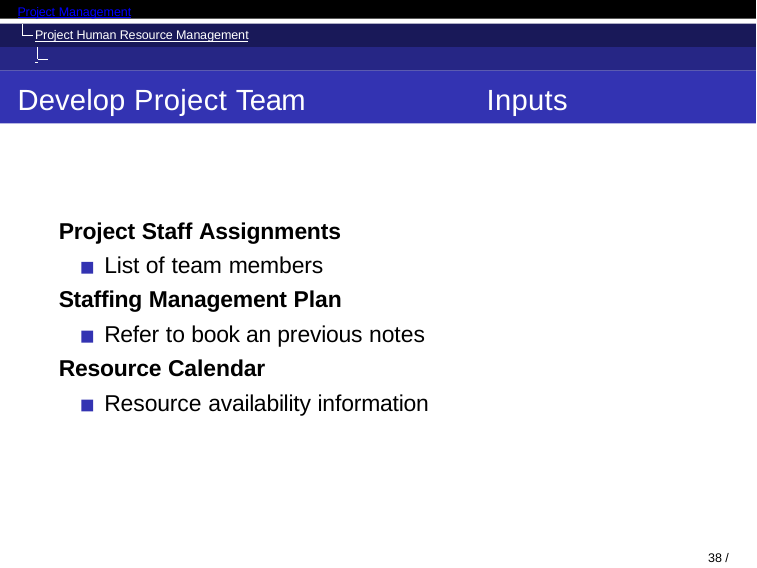

Project Management
Project Human Resource Management  HR Planning

Develop Project Team
Inputs
Project Staff Assignments
List of team members
Staffing Management Plan
Refer to book an previous notes
Resource Calendar
Resource availability information

38 / 71